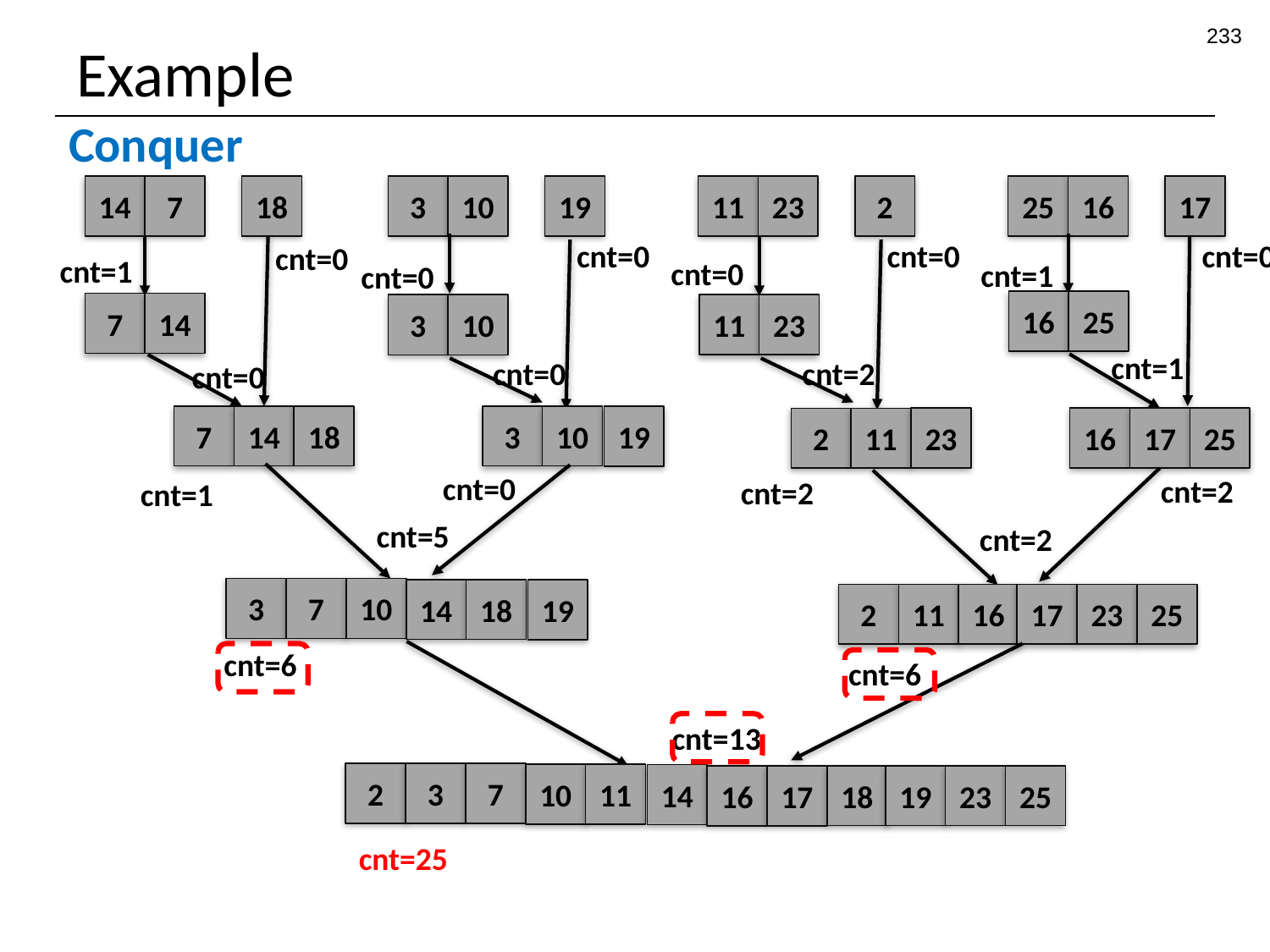

233
# Example
Conquer
14
7
18
3
10
19
11
23
2
25
16
17
cnt=0
cnt=0
cnt=0
cnt=0
cnt=1
cnt=0
cnt=1
cnt=0
16
25
7
14
3
10
11
23
cnt=1
cnt=0
cnt=2
cnt=0
7
14
18
3
10
19
23
16
17
25
2
11
cnt=0
cnt=2
cnt=2
cnt=1
cnt=5
cnt=2
3
7
10
14
18
19
16
17
23
25
2
11
cnt=6

cnt=6

cnt=13

2
3
7
10
11
14
18
19
23
25
16
17
cnt=25